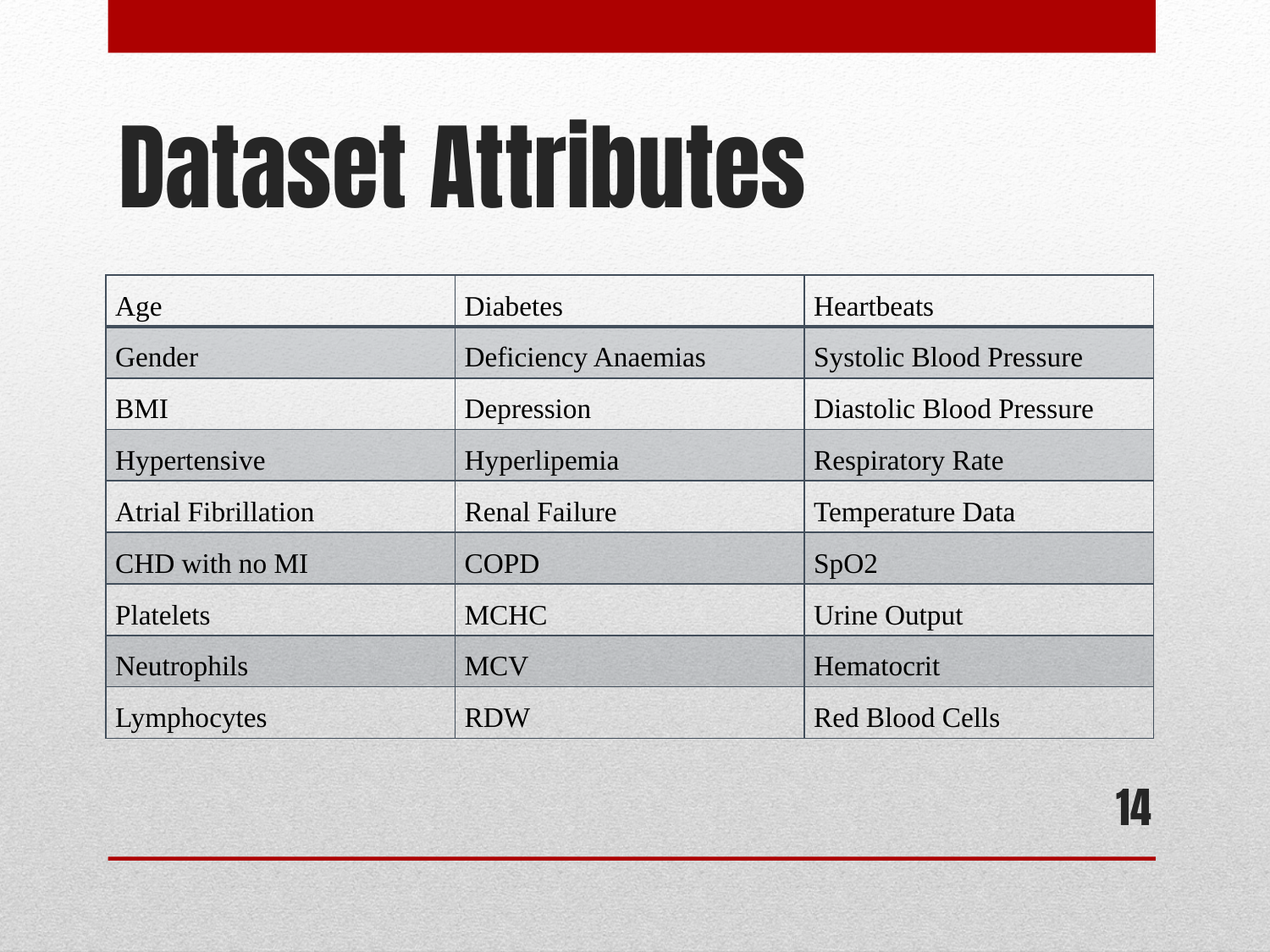

# Dataset Attributes
| Age | Diabetes | Heartbeats |
| --- | --- | --- |
| Gender | Deficiency Anaemias | Systolic Blood Pressure |
| BMI | Depression | Diastolic Blood Pressure |
| Hypertensive | Hyperlipemia | Respiratory Rate |
| Atrial Fibrillation | Renal Failure | Temperature Data |
| CHD with no MI | COPD | SpO2 |
| Platelets | MCHC | Urine Output |
| Neutrophils | MCV | Hematocrit |
| Lymphocytes | RDW | Red Blood Cells |
14